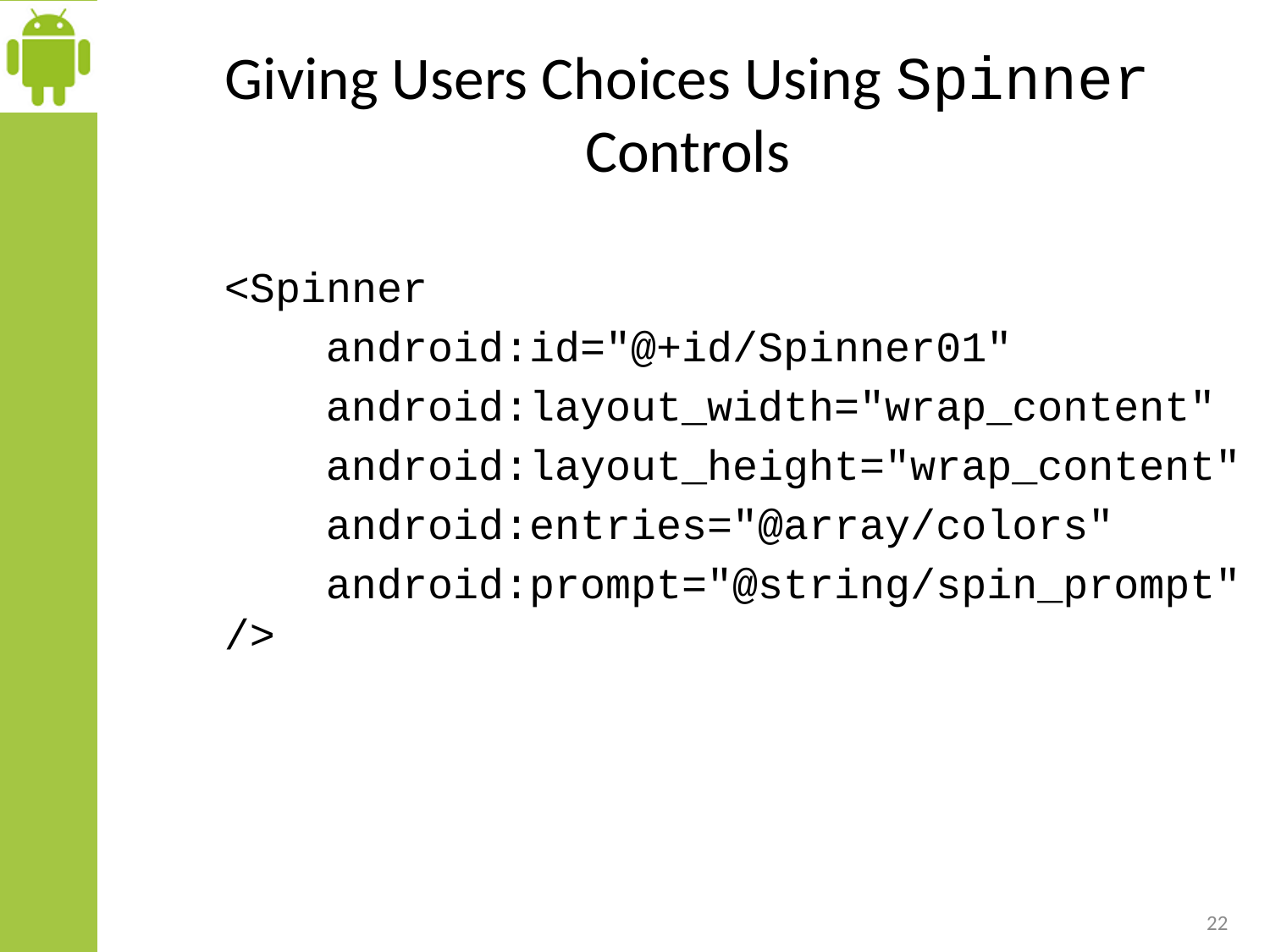

# Giving Users Choices Using Spinner Controls
<Spinner
    android:id="@+id/Spinner01"
    android:layout_width="wrap_content"
    android:layout_height="wrap_content"
    android:entries="@array/colors"
    android:prompt="@string/spin_prompt" />

22